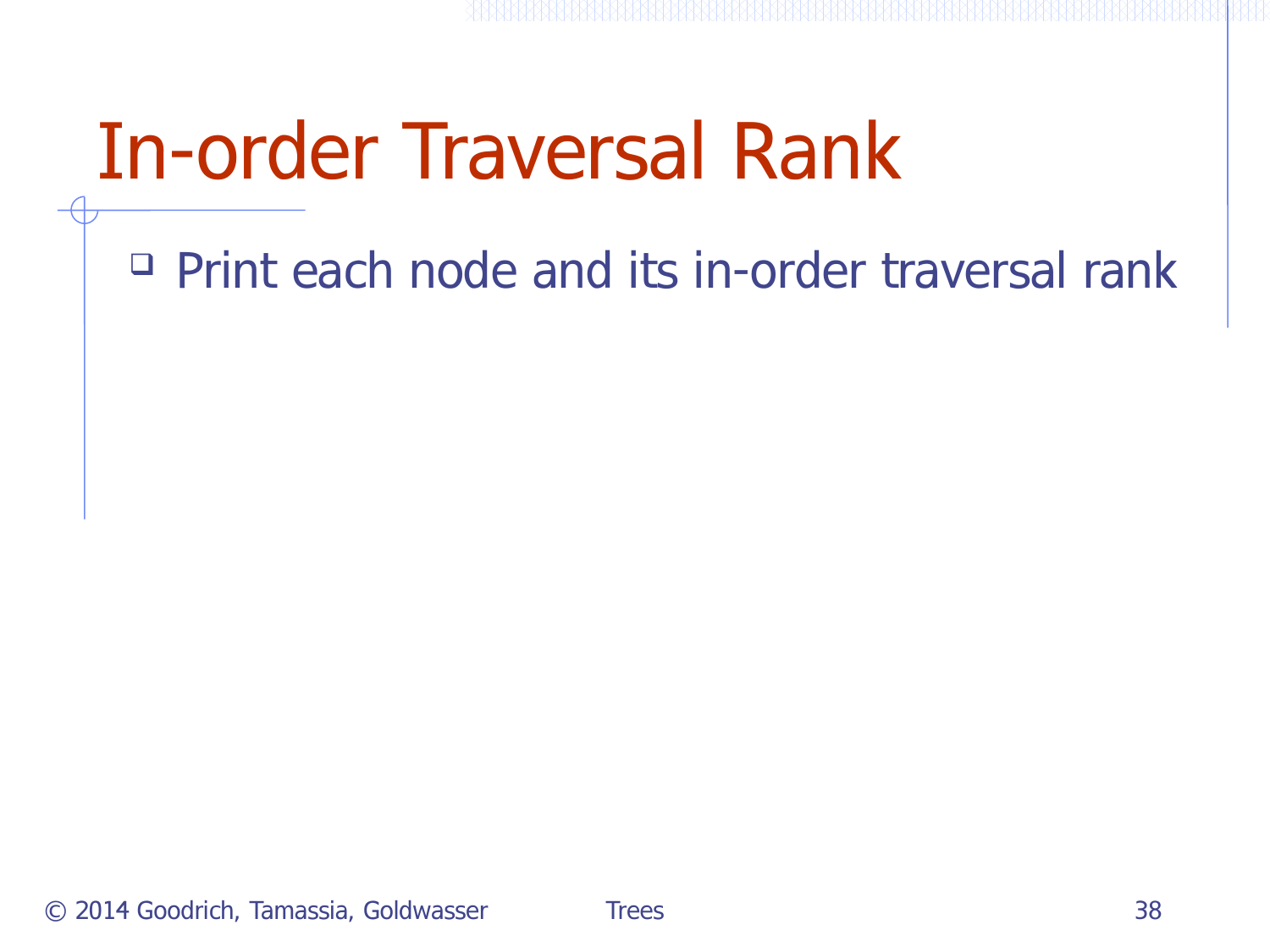

# In-order Traversal Rank
Print each node and its in-order traversal rank
© 2014 Goodrich, Tamassia, Goldwasser
Trees
38